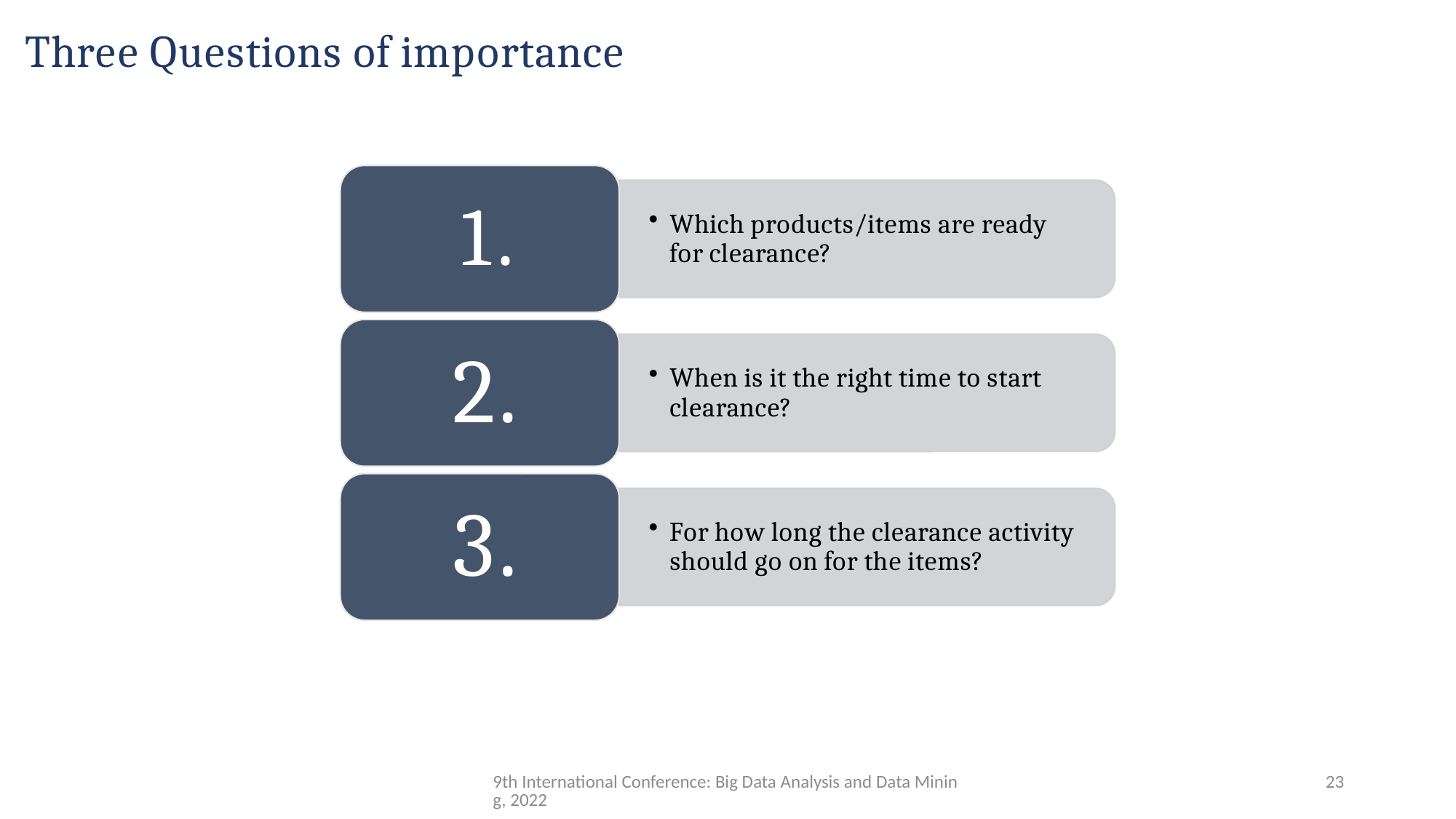

# Three Questions of importance
Which products/items are ready for clearance?
1.
When is it the right time to start clearance?
2.
For how long the clearance activity should go on for the items?
3.
9th International Conference: Big Data Analysis and Data Mining, 2022
23